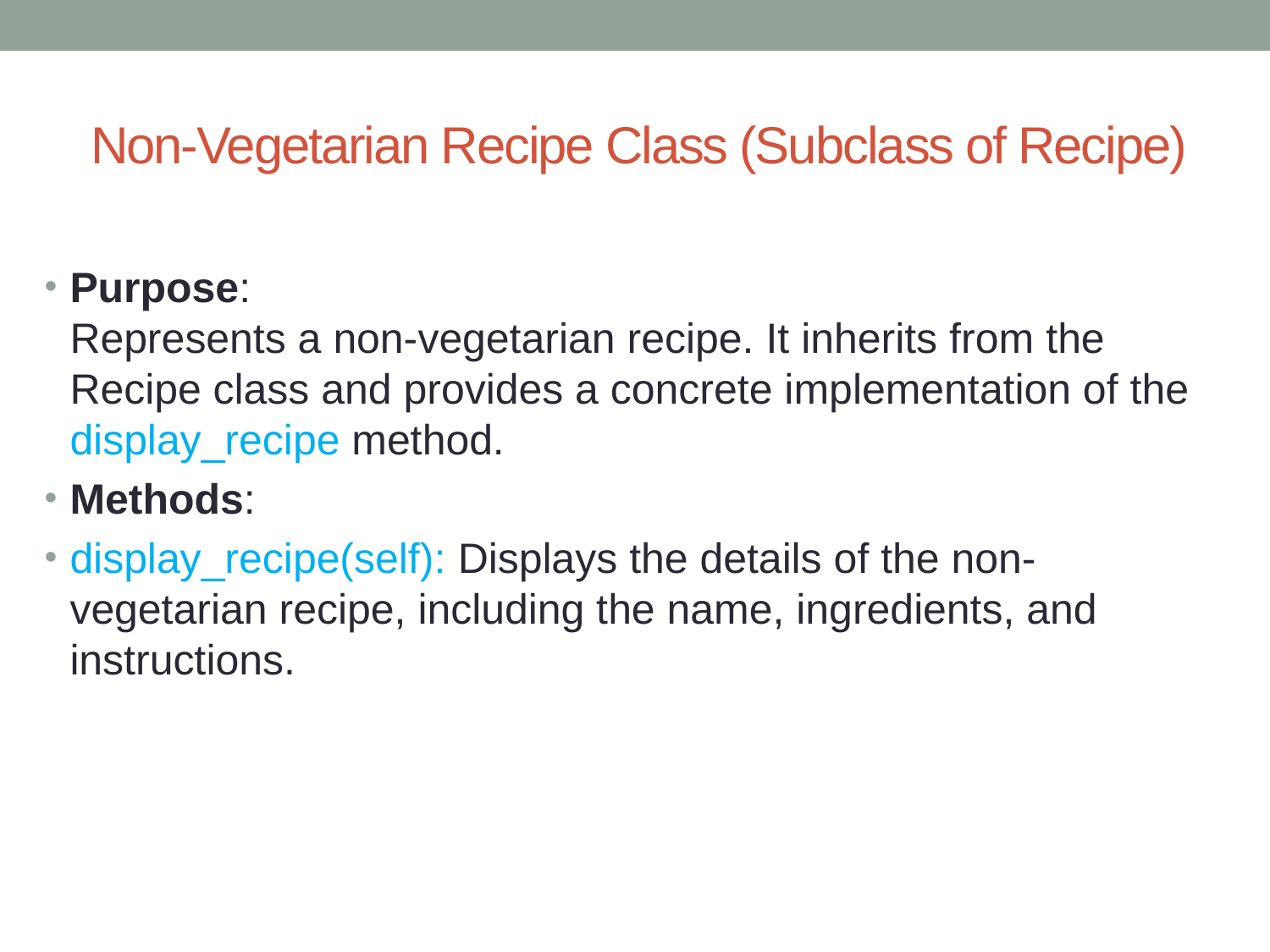

# Non-Vegetarian Recipe Class (Subclass of Recipe)
Purpose:
Represents a non-vegetarian recipe. It inherits from the Recipe class and provides a concrete implementation of the display_recipe method.
Methods:
display_recipe(self): Displays the details of the non-vegetarian recipe, including the name, ingredients, and instructions.